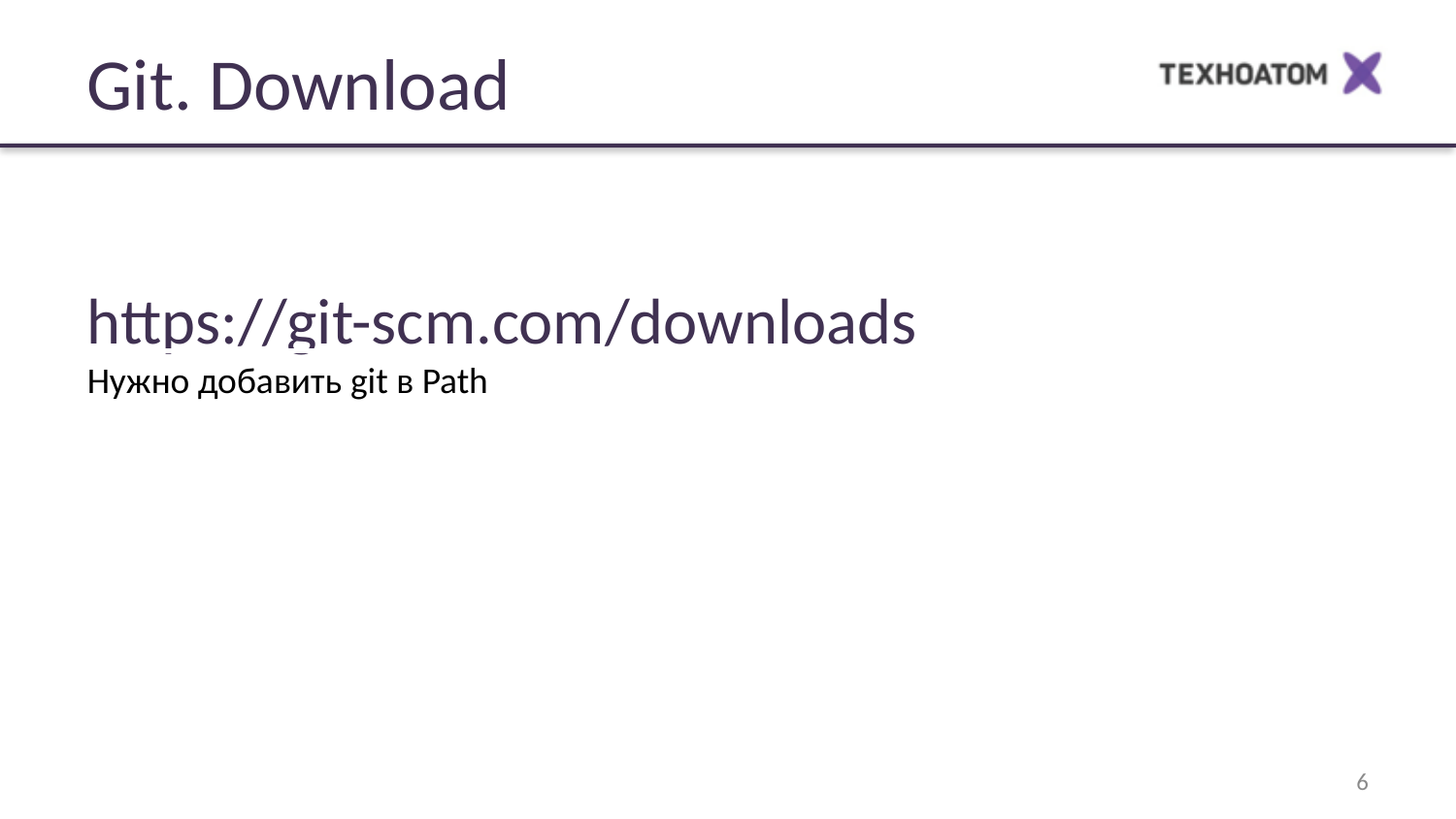

Git. Download

https://git-scm.com/downloads
Нужно добавить git в Path

6